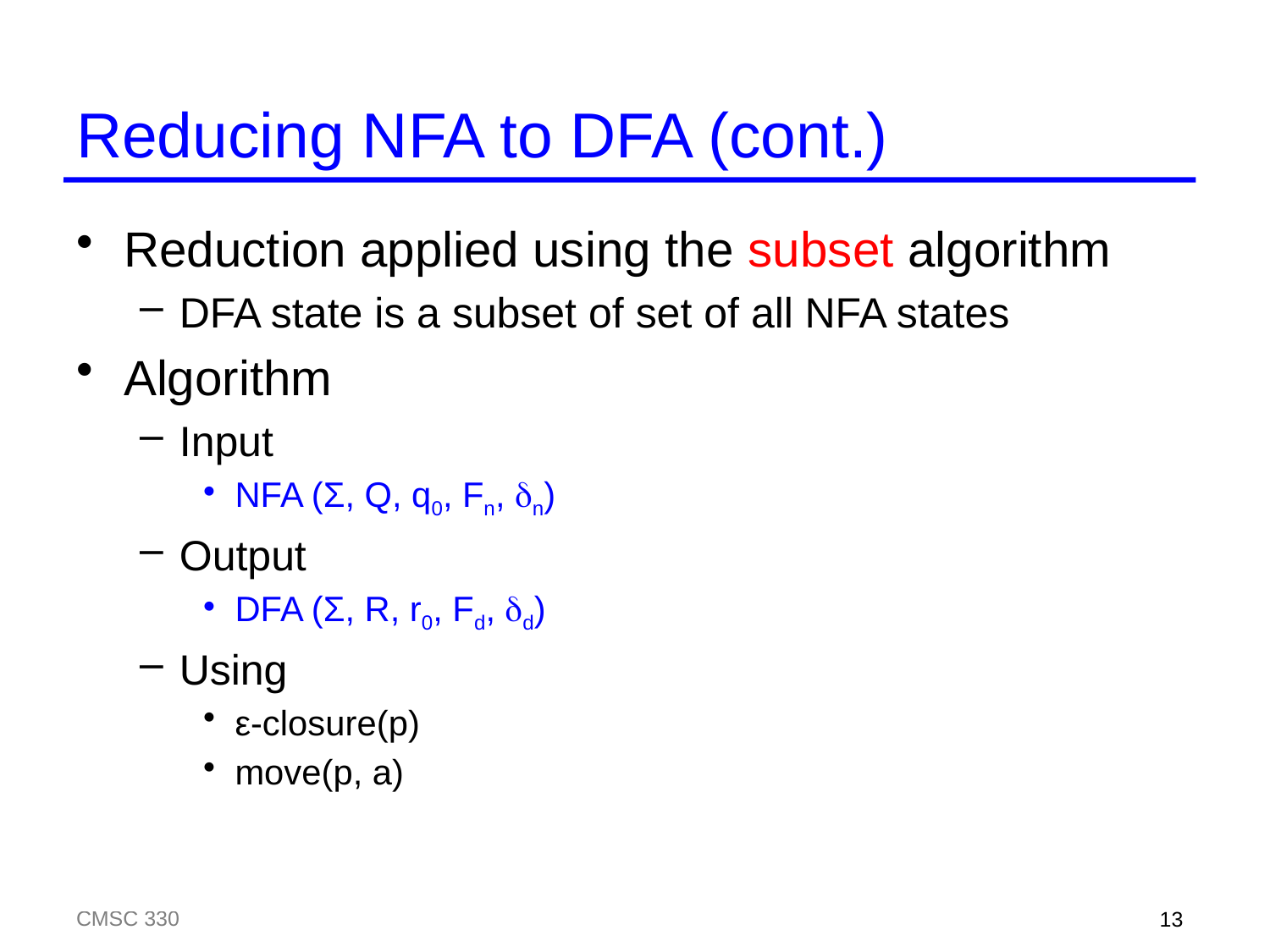

# Reducing NFA to DFA (cont.)
Reduction applied using the subset algorithm
DFA state is a subset of set of all NFA states
Algorithm
Input
NFA (Σ, Q, q0, Fn, δn)
Output
DFA (Σ, R, r0, Fd, δd)
Using
ε-closure(p)
move(p, a)
CMSC 330
13